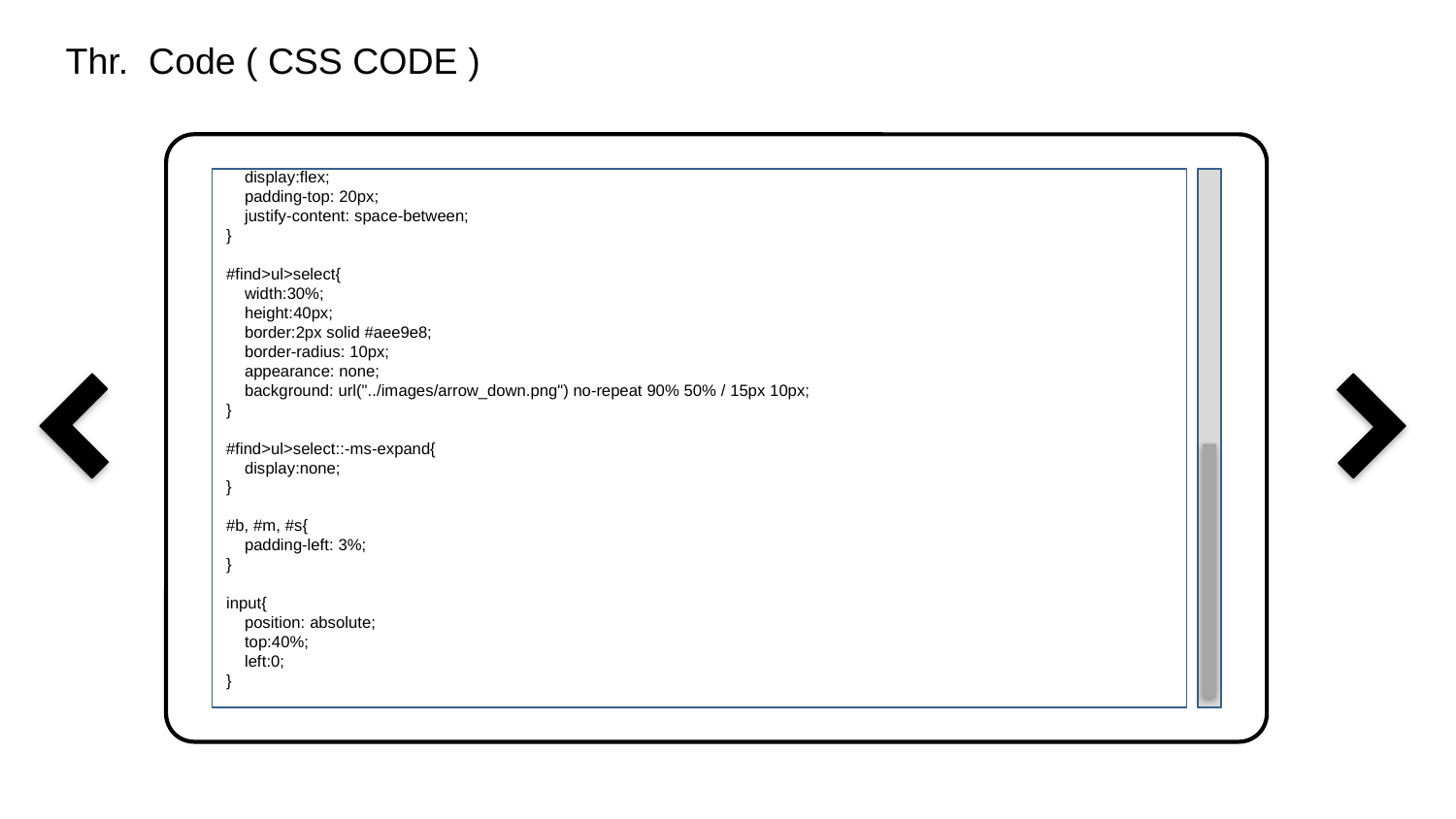

Thr.  Code ( CSS CODE )

    display:flex;
    padding-top: 20px;
    justify-content: space-between;
}
#find>ul>select{
    width:30%;
    height:40px;
    border:2px solid #aee9e8;
    border-radius: 10px;
    appearance: none;
    background: url("../images/arrow_down.png") no-repeat 90% 50% / 15px 10px;
}
#find>ul>select::-ms-expand{
    display:none;
}

#b, #m, #s{
    padding-left: 3%;
}
input{
    position: absolute;
    top:40%;
    left:0;
}